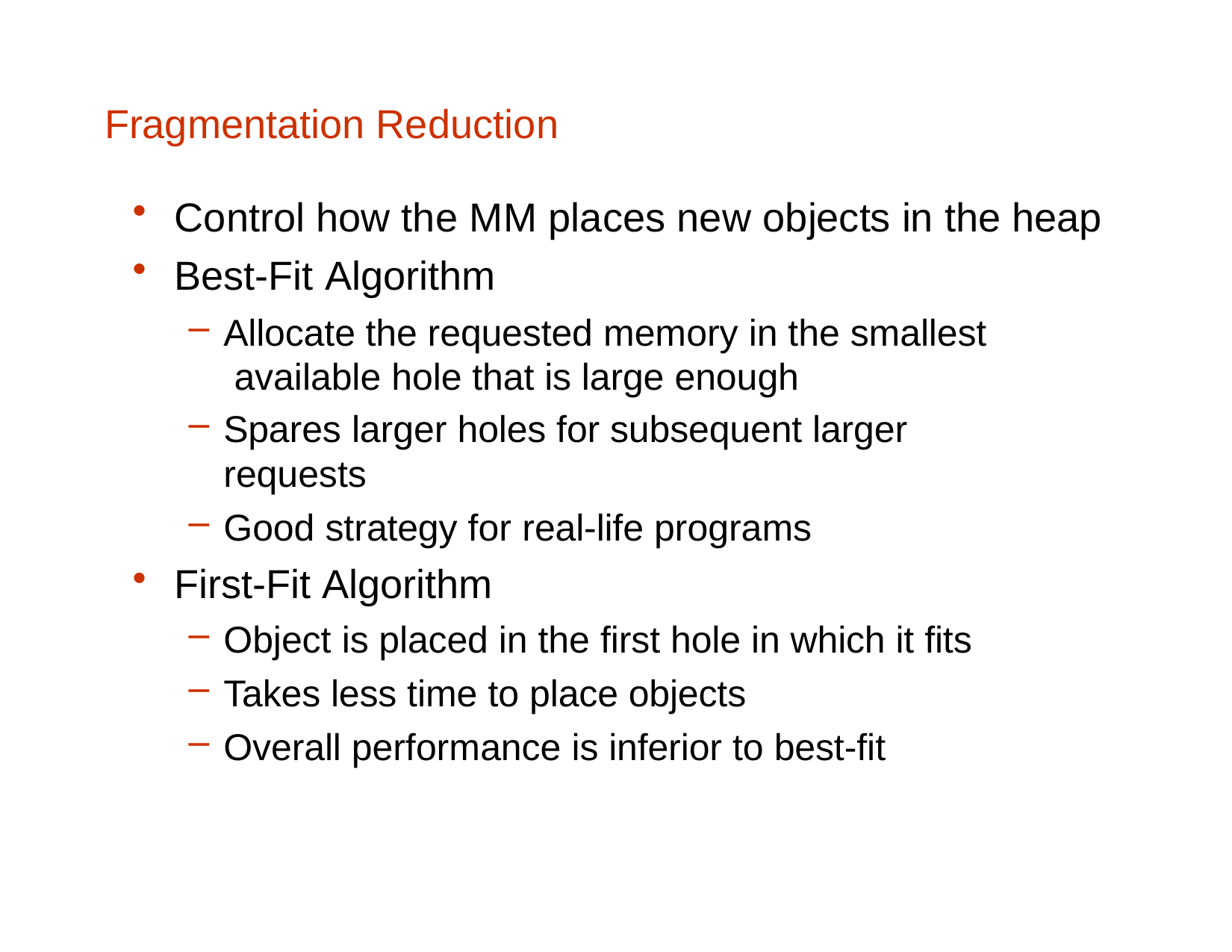

# Fragmentation Reduction
Control how the MM places new objects in the heap
Best-Fit Algorithm
Allocate the requested memory in the smallest  available hole that is large enough
Spares larger holes for subsequent larger requests
Good strategy for real-life programs
First-Fit Algorithm
Object is placed in the first hole in which it fits
Takes less time to place objects
Overall performance is inferior to best-fit